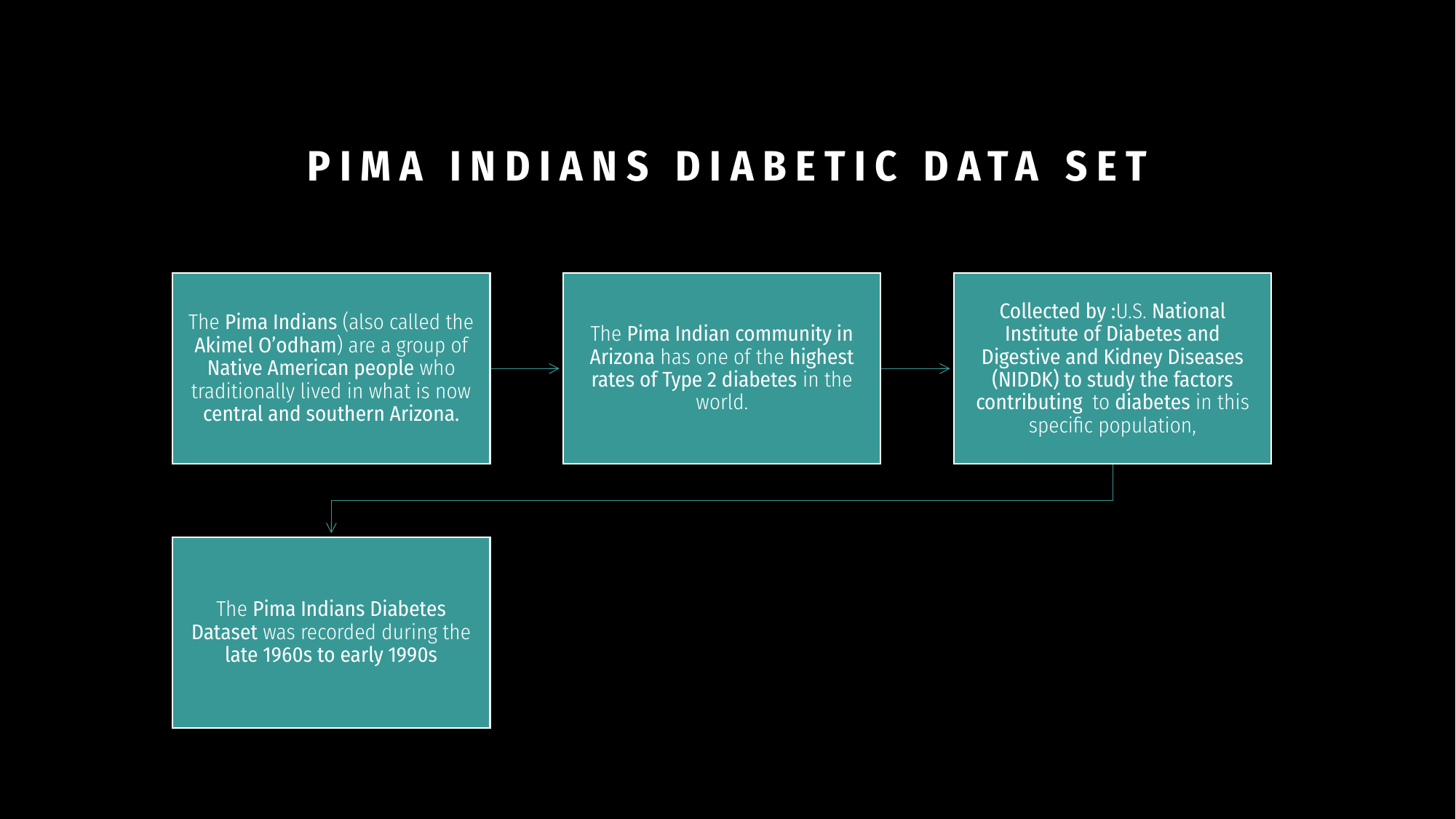

# Pima Indians diabetic data set

The Pima Indians (also called the Akimel O’odham) are a group of Native American people who traditionally lived in what is now central and southern Arizona.

The Pima Indian community in Arizona has one of the highest rates of Type 2 diabetes in the world.

Collected by :U.S. National Institute of Diabetes and Digestive and Kidney Diseases (NIDDK) to study the factors contributing  to diabetes in this specific population,
The Pima Indians Diabetes Dataset was recorded during the late 1960s to early 1990s